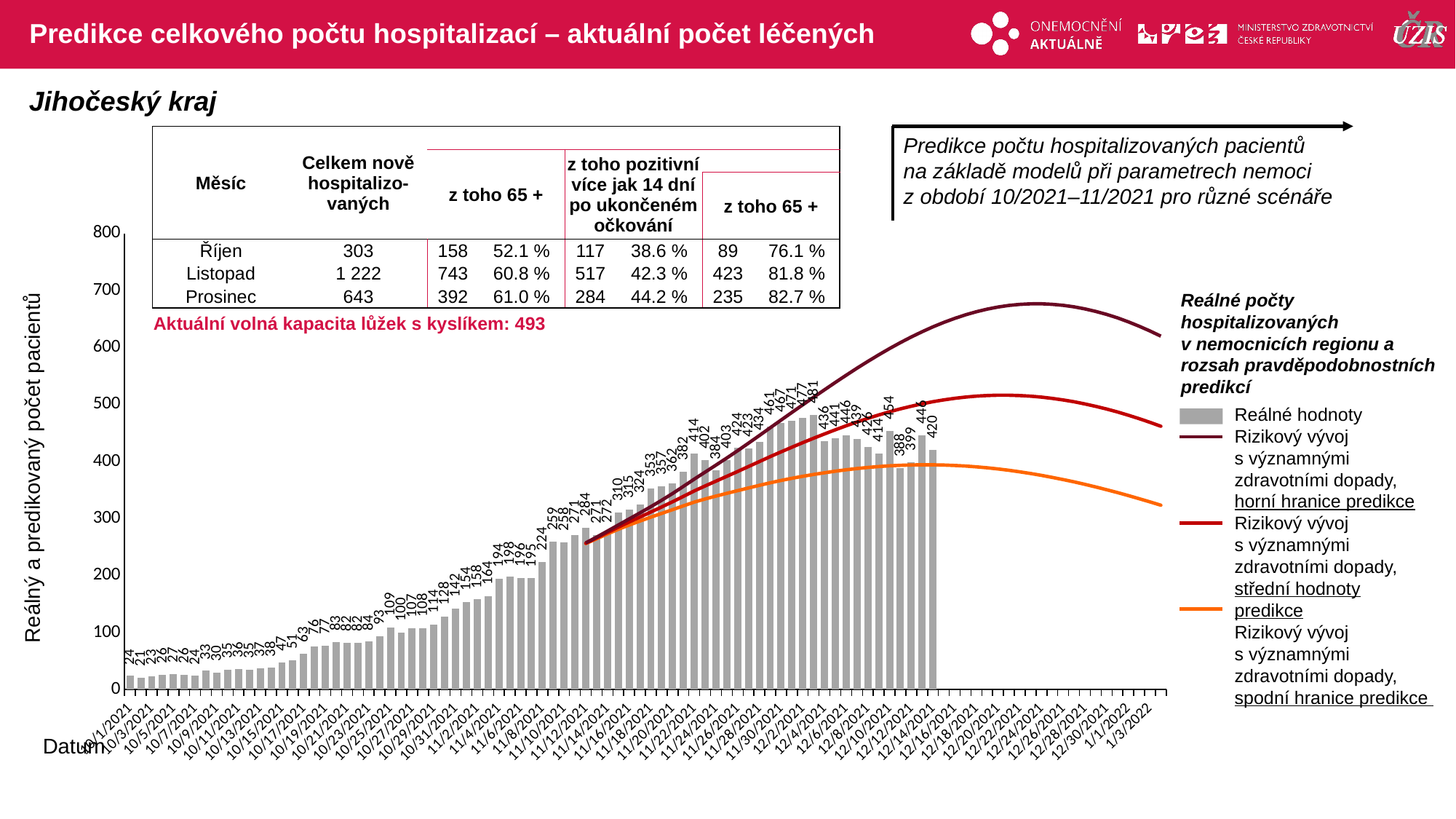

# Predikce celkového počtu hospitalizací – aktuální počet léčených
Jihočeský kraj
| Měsíc | Celkem nově hospitalizo-vaných |  |  |  |  |  |  |
| --- | --- | --- | --- | --- | --- | --- | --- |
|  |  | z toho 65 + |  | z toho pozitivní více jak 14 dní po ukončeném očkování |  |  |  |
|  |  |  |  |  |  | z toho 65 + |  |
| Říjen | 303 | 158 | 52.1 % | 117 | 38.6 % | 89 | 76.1 % |
| Listopad | 1 222 | 743 | 60.8 % | 517 | 42.3 % | 423 | 81.8 % |
| Prosinec | 643 | 392 | 61.0 % | 284 | 44.2 % | 235 | 82.7 % |
| Aktuální volná kapacita lůžek s kyslíkem: 493 |  |  |  |  |  |  |  |
Predikce počtu hospitalizovaných pacientů na základě modelů při parametrech nemoci z období 10/2021–11/2021 pro různé scénáře

### Chart

| Category |  |  |  |  |  |  |
|---|---|---|---|---|---|---|
| 44470 | 24.0 | None | None | None | None | None |
| 44471 | 21.0 | None | None | None | None | None |
| 44472 | 23.0 | None | None | None | None | None |
| 44473 | 26.0 | None | None | None | None | None |
| 44474 | 27.0 | None | None | None | None | None |
| 44475 | 26.0 | None | None | None | None | None |
| 44476 | 24.0 | None | None | None | None | None |
| 44477 | 33.0 | None | None | None | None | None |
| 44478 | 30.0 | None | None | None | None | None |
| 44479 | 35.0 | None | None | None | None | None |
| 44480 | 36.0 | None | None | None | None | None |
| 44481 | 35.0 | None | None | None | None | None |
| 44482 | 37.0 | None | None | None | None | None |
| 44483 | 38.0 | None | None | None | None | None |
| 44484 | 47.0 | None | None | None | None | None |
| 44485 | 51.0 | None | None | None | None | None |
| 44486 | 63.0 | None | None | None | None | None |
| 44487 | 76.0 | None | None | None | None | None |
| 44488 | 77.0 | None | None | None | None | None |
| 44489 | 83.0 | None | None | None | None | None |
| 44490 | 82.0 | None | None | None | None | None |
| 44491 | 82.0 | None | None | None | None | None |
| 44492 | 84.0 | None | None | None | None | None |
| 44493 | 93.0 | None | None | None | None | None |
| 44494 | 109.0 | None | None | None | None | None |
| 44495 | 100.0 | None | None | None | None | None |
| 44496 | 107.0 | None | None | None | None | None |
| 44497 | 108.0 | None | None | None | None | None |
| 44498 | 114.0 | None | None | None | None | None |
| 44499 | 128.0 | None | None | None | None | None |
| 44500 | 142.0 | None | None | None | None | None |
| 44501 | 154.0 | None | None | None | None | None |
| 44502 | 158.0 | None | None | None | None | None |
| 44503 | 164.0 | None | None | None | None | None |
| 44504 | 194.0 | None | None | None | None | None |
| 44505 | 198.0 | None | None | None | None | None |
| 44506 | 196.0 | None | None | None | None | None |
| 44507 | 195.0 | None | None | None | None | None |
| 44508 | 224.0 | None | None | None | None | None |
| 44509 | 259.0 | None | None | None | None | None |
| 44510 | 258.0 | None | None | None | None | None |
| 44511 | 271.0 | None | None | None | None | None |
| 44512 | 284.0 | None | 256.043708250969 | 256.644659998419 | 257.2494331893079 | None |
| 44513 | 271.0 | None | 264.50156368863526 | 265.91912381787824 | 267.3503295228882 | None |
| 44514 | 272.0 | None | 272.93444881103744 | 275.39909147550406 | 277.89703908587836 | None |
| 44515 | 310.0 | None | 281.0349796521474 | 284.7828808801969 | 288.5979778083854 | None |
| 44516 | 315.0 | None | 288.51826157061964 | 293.7974713691864 | 299.1968607931613 | None |
| 44517 | 324.0 | None | 295.5116440383245 | 302.5690567751702 | 309.8238672549747 | None |
| 44518 | 353.0 | None | 302.2797346746116 | 311.3655249274103 | 320.7555300576656 | None |
| 44519 | 357.0 | None | 308.95063653206375 | 320.30891390444174 | 332.1132448923141 | None |
| 44520 | 362.0 | None | 315.4929759840153 | 329.3666296413024 | 343.8685842937242 | None |
| 44521 | 382.0 | None | 322.2337207936146 | 338.85765956395977 | 356.33776273011046 | None |
| 44522 | 414.0 | None | 328.7430510552914 | 348.3475345856723 | 369.08659929089225 | None |
| 44523 | 402.0 | None | 334.28866897586306 | 357.09459739626243 | 381.36857777738044 | None |
| 44524 | 384.0 | None | 339.3325246834215 | 365.55308381032825 | 393.63420943743097 | None |
| 44525 | 403.0 | None | 344.1704215451041 | 374.00542589597234 | 406.1559028853543 | None |
| 44526 | 424.0 | None | 348.90790704525324 | 382.5384694329275 | 419.0044388117146 | None |
| 44527 | 423.0 | None | 353.58344386466916 | 391.1567695465237 | 432.15216342008046 | None |
| 44528 | 434.0 | None | 358.17739121660145 | 399.82975088891106 | 445.5584253020827 | None |
| 44529 | 461.0 | None | 362.6343951986745 | 408.4854915646085 | 459.13462664180577 | None |
| 44530 | 467.0 | None | 366.7209432847389 | 416.8790886962514 | 472.62332876137987 | None |
| 44531 | 471.0 | None | 370.4921139516499 | 425.0432159456218 | 486.03254075163125 | None |
| 44532 | 477.0 | None | 373.9886977877274 | 433.001992620162 | 499.3663602564992 | None |
| 44533 | 481.0 | None | 377.236679524599 | 440.7617395275429 | 512.607012229764 | None |
| 44534 | 436.0 | None | 380.20433024617785 | 448.26671389680484 | 525.669223333851 | None |
| 44535 | 441.0 | None | 382.95104182508885 | 455.555624392891 | 538.5645916529927 | None |
| 44536 | 446.0 | None | 385.4294849358092 | 462.56414437521425 | 551.2045199923241 | None |
| 44537 | 439.0 | None | 387.64843443026575 | 469.28133322839426 | 563.550133077855 | None |
| 44538 | 426.0 | None | 389.5218895445448 | 475.60360090138863 | 575.4712269667691 | None |
| 44539 | 414.0 | None | 391.087044233423 | 481.5498096894432 | 586.958605922924 | None |
| 44540 | 454.0 | None | 392.3848146265774 | 487.1418682911076 | 598.0048789779809 | None |
| 44541 | 388.0 | None | 393.2823730283649 | 492.2287663428567 | 608.4301258846808 | None |
| 44542 | 399.0 | None | 393.8740399062707 | 496.8861529169052 | 618.2803510987586 | None |
| 44543 | 446.0 | None | 394.1695148739759 | 501.107408265387 | 627.5215366818601 | None |
| 44544 | 420.0 | None | 394.1081110461372 | 504.8164803248811 | 636.0511966107734 | None |
| 44545 | None | None | 393.7139625518149 | 508.0225362901466 | 643.8526184343428 | None |
| 44546 | None | None | 392.9953291222279 | 510.71982993328 | 650.8954474052147 | None |
| 44547 | None | None | 391.98450739898476 | 512.9286762140259 | 657.1778764940767 | None |
| 44548 | None | None | 390.587252342881 | 514.5428361360068 | 662.572131247229 | None |
| 44549 | None | None | 388.8895195773152 | 515.638434112229 | 667.1356974051904 | None |
| 44550 | None | None | 386.88815331703086 | 516.2033760619661 | 670.839577212483 | None |
| 44551 | None | None | 384.5311163732812 | 516.1779809749935 | 673.6094258933563 | None |
| 44552 | None | None | 381.83741629498786 | 515.5743768423703 | 675.4445071934515 | None |
| 44553 | None | None | 378.8846780671595 | 514.4655675746048 | 676.4083331945408 | None |
| 44554 | None | None | 375.64510310076025 | 512.8201286856217 | 676.4621502879199 | None |
| 44555 | None | None | 372.06461560681464 | 510.5817071363514 | 675.5448287357907 | None |
| 44556 | None | None | 368.2827908314165 | 507.88893246623434 | 673.7927741519744 | None |
| 44557 | None | None | 364.26727483601314 | 504.70978219054564 | 671.1742349394723 | None |
| 44558 | None | None | 359.8671045450912 | 500.89429707964155 | 667.5413914681913 | None |
| 44559 | None | None | 355.2793689425545 | 496.64267887992054 | 663.0998622275802 | None |
| 44560 | None | None | 350.50596479957574 | 491.9601498572908 | 657.861612268692 | None |
| 44561 | None | None | 345.51129813124646 | 486.81587368432724 | 651.805032604851 | None |
| 44562 | None | None | 340.2310085281754 | 481.14371494464183 | 644.8676103429325 | None |
| 44563 | None | None | 334.7588512180657 | 475.0491820945494 | 637.1729095099184 | None |
| 44564 | None | None | 329.13461202692673 | 468.5794593287362 | 628.782583259718 | None |
| 44565 | None | None | 323.33934889210093 | 461.7237990873002 | 619.7018260140126 | None |
Reálné počty hospitalizovaných v nemocnicích regionu a rozsah pravděpodobnostních predikcí
Reálné hodnoty
Rizikový vývoj s významnými zdravotními dopady, horní hranice predikce Rizikový vývoj s významnými zdravotními dopady, střední hodnoty predikce
Rizikový vývoj s významnými zdravotními dopady, spodní hranice predikce

Reálný a predikovaný počet pacientů
Datum